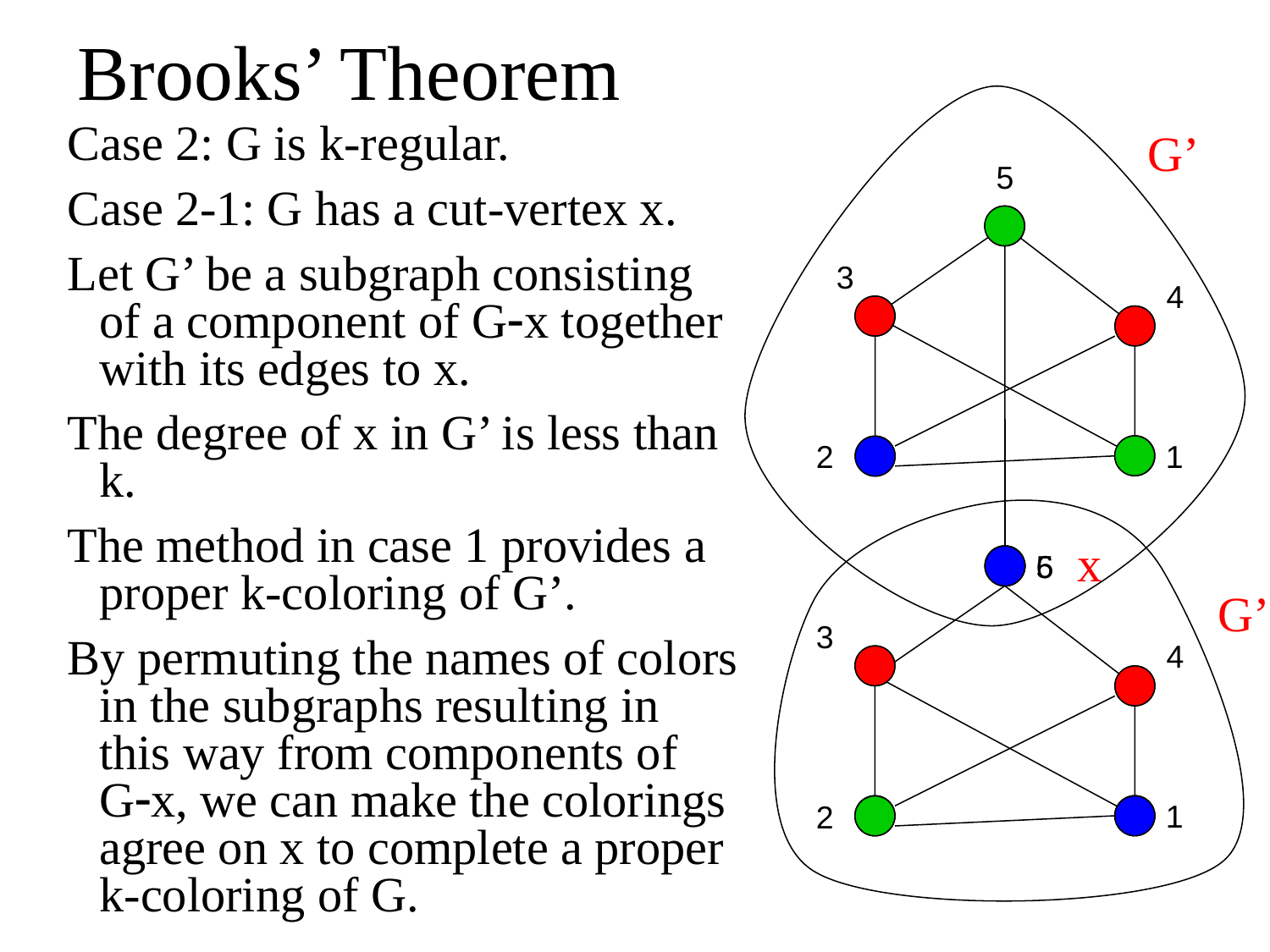

# Brooks’ Theorem

Case 2: G is k-regular.
Case 2-1: G has a cut-vertex x.
Let G’ be a subgraph consisting of a component of G−x together with its edges to x.
The degree of x in G’ is less than k.
The method in case 1 provides a proper k-coloring of G’.
By permuting the names of colors in the subgraphs resulting in this way from components of G−x, we can make the colorings agree on x to complete a proper k-coloring of G.
G’
5

3
4

1
2

x

6

5
G’

3
4

1
2